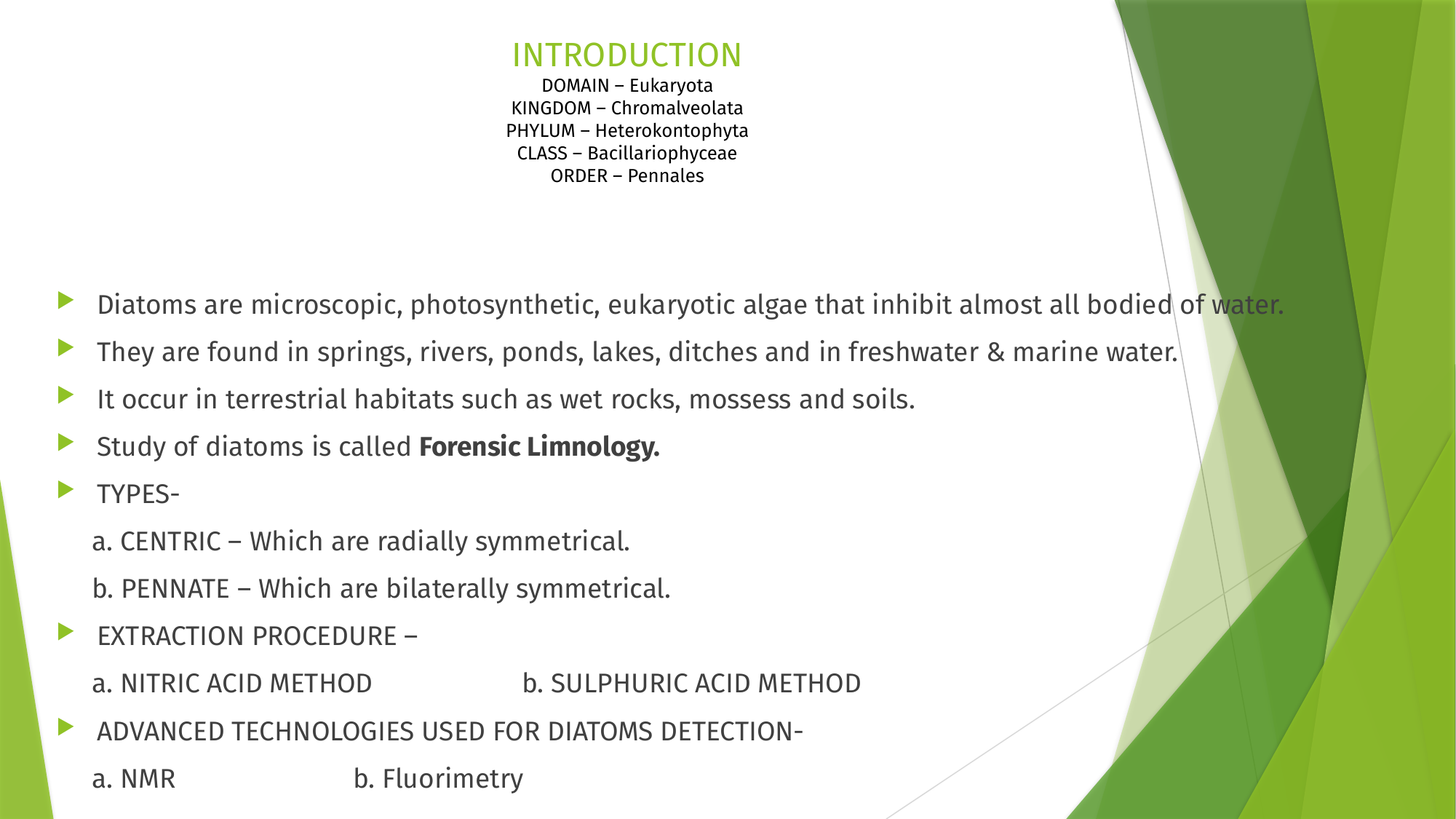

# INTRODUCTION DOMAIN – Eukaryota KINGDOM – Chromalveolata PHYLUM – Heterokontophyta CLASS – Bacillariophyceae ORDER – Pennales
Diatoms are microscopic, photosynthetic, eukaryotic algae that inhibit almost all bodied of water.
They are found in springs, rivers, ponds, lakes, ditches and in freshwater & marine water.
It occur in terrestrial habitats such as wet rocks, mossess and soils.
Study of diatoms is called Forensic Limnology.
TYPES-
     a. CENTRIC – Which are radially symmetrical.
     b. PENNATE – Which are bilaterally symmetrical.
EXTRACTION PROCEDURE –
     a. NITRIC ACID METHOD                     b. SULPHURIC ACID METHOD
ADVANCED TECHNOLOGIES USED FOR DIATOMS DETECTION-
     a. NMR                         b. Fluorimetry